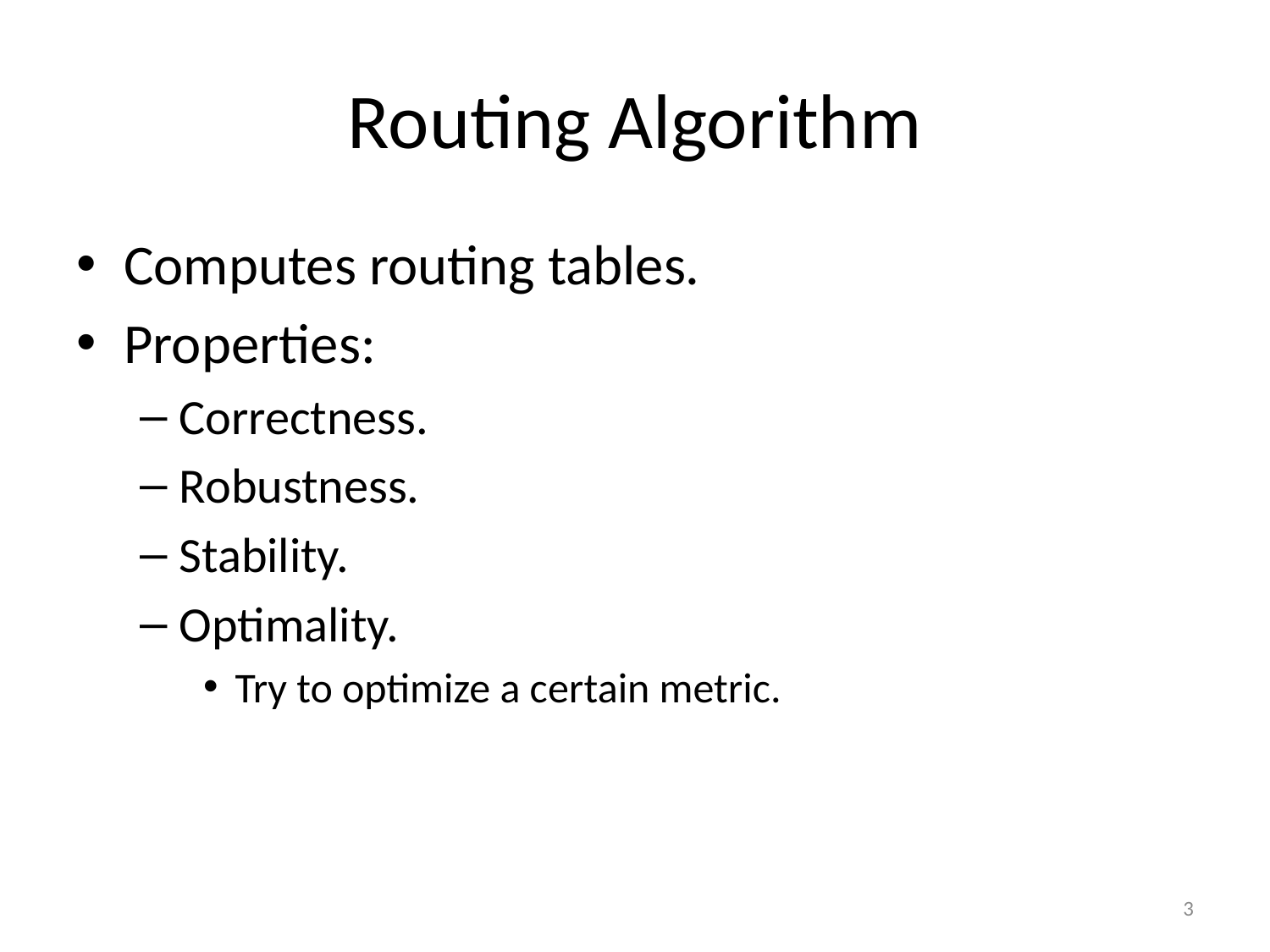

# Routing Algorithm
Computes routing tables.
Properties:
Correctness.
Robustness.
Stability.
Optimality.
Try to optimize a certain metric.
3